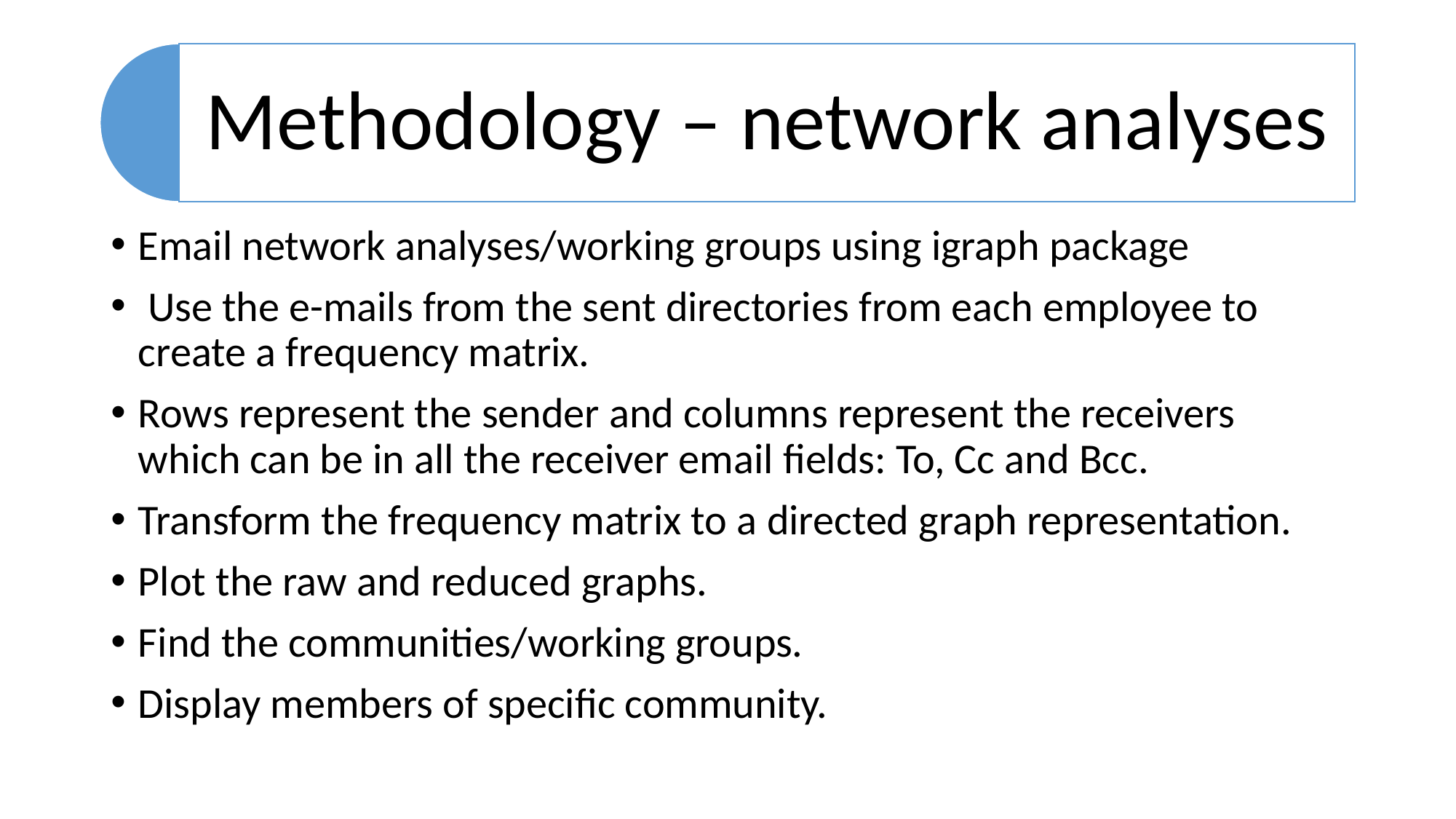

Methodology – network analyses
Email network analyses/working groups using igraph package
 Use the e-mails from the sent directories from each employee to create a frequency matrix.
Rows represent the sender and columns represent the receivers  which can be in all the receiver email fields: To, Cc and Bcc.
Transform the frequency matrix to a directed graph representation.
Plot the raw and reduced graphs.
Find the communities/working groups.
Display members of specific community.